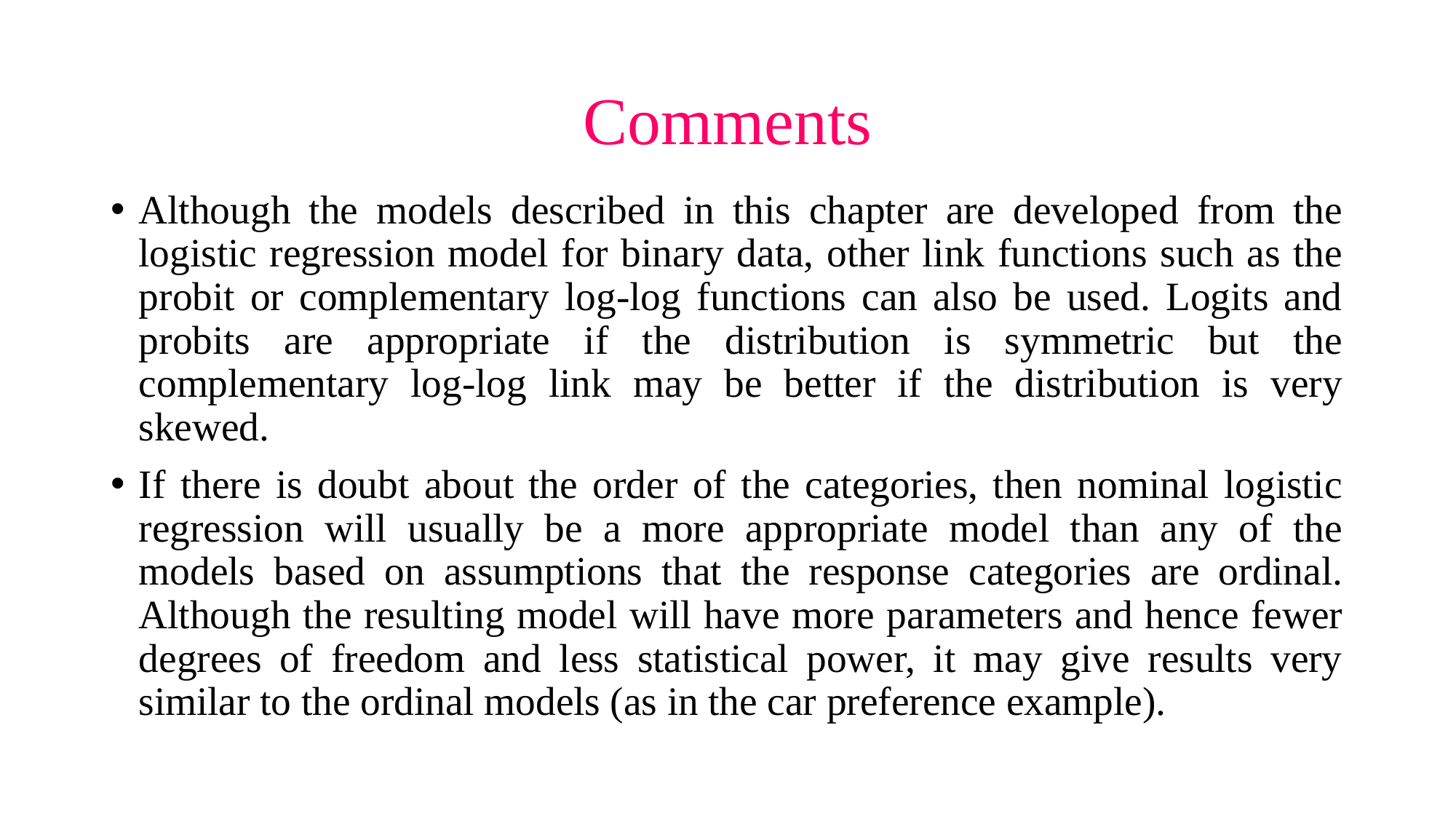

# Comments
Although the models described in this chapter are developed from the logistic regression model for binary data, other link functions such as the probit or complementary log-log functions can also be used. Logits and probits are appropriate if the distribution is symmetric but the complementary log-log link may be better if the distribution is very skewed.
If there is doubt about the order of the categories, then nominal logistic regression will usually be a more appropriate model than any of the models based on assumptions that the response categories are ordinal. Although the resulting model will have more parameters and hence fewer degrees of freedom and less statistical power, it may give results very similar to the ordinal models (as in the car preference example).